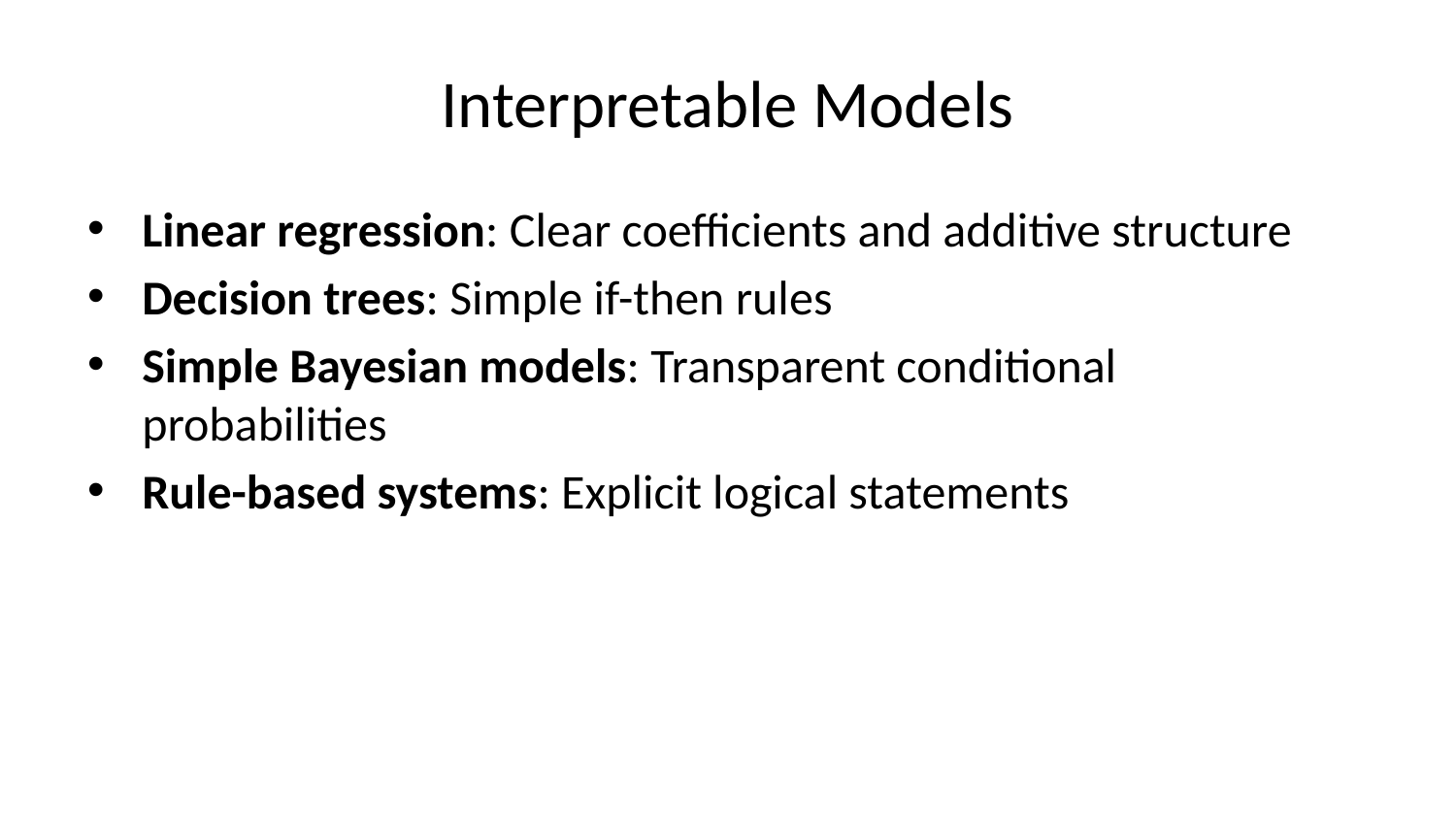

# Interpretable Models
Linear regression: Clear coefficients and additive structure
Decision trees: Simple if-then rules
Simple Bayesian models: Transparent conditional probabilities
Rule-based systems: Explicit logical statements